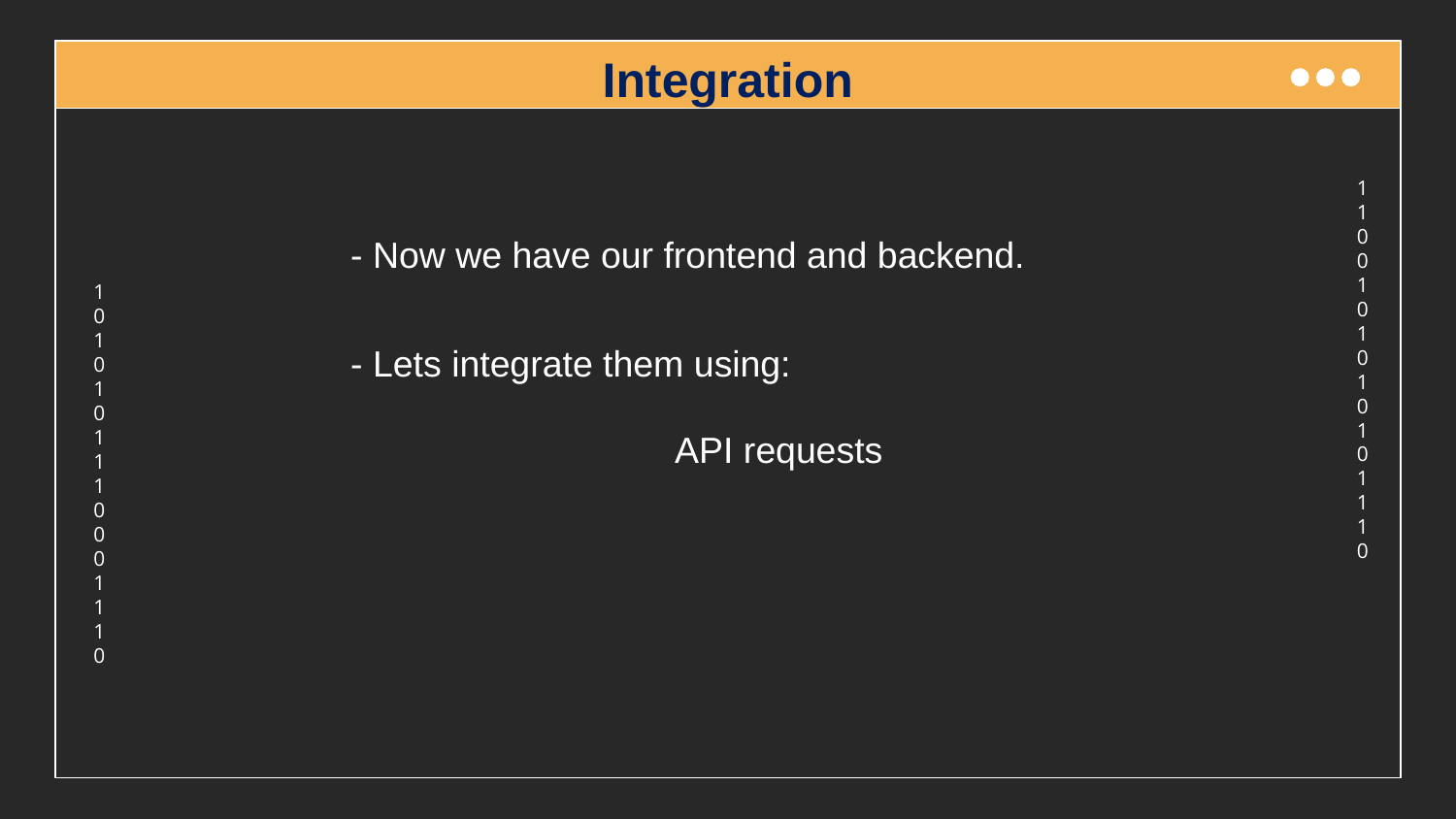

Integration
- Now we have our frontend and backend.
- Lets integrate them using:
          API requests